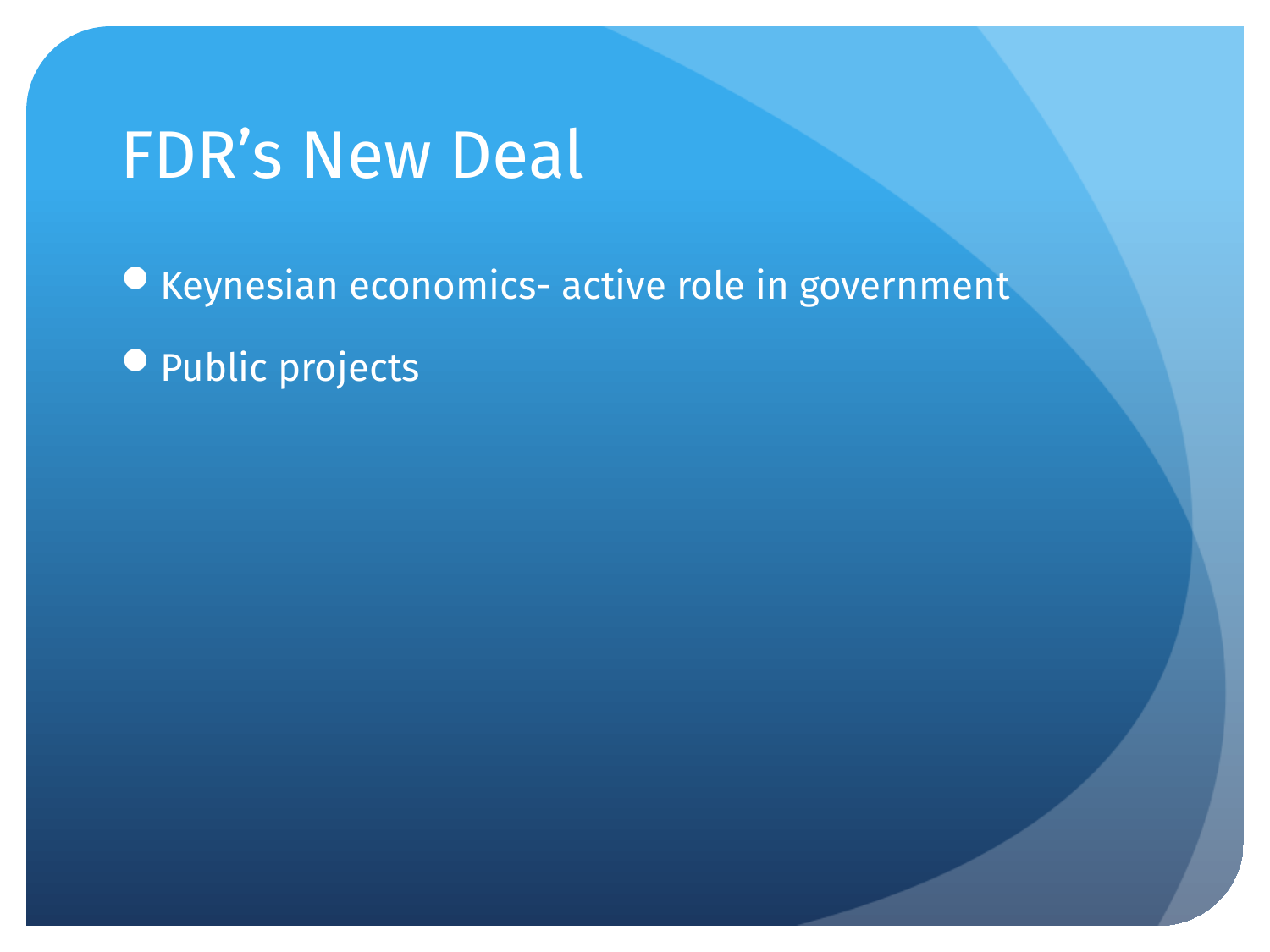

# FDR’s New Deal
Keynesian economics- active role in government
Public projects